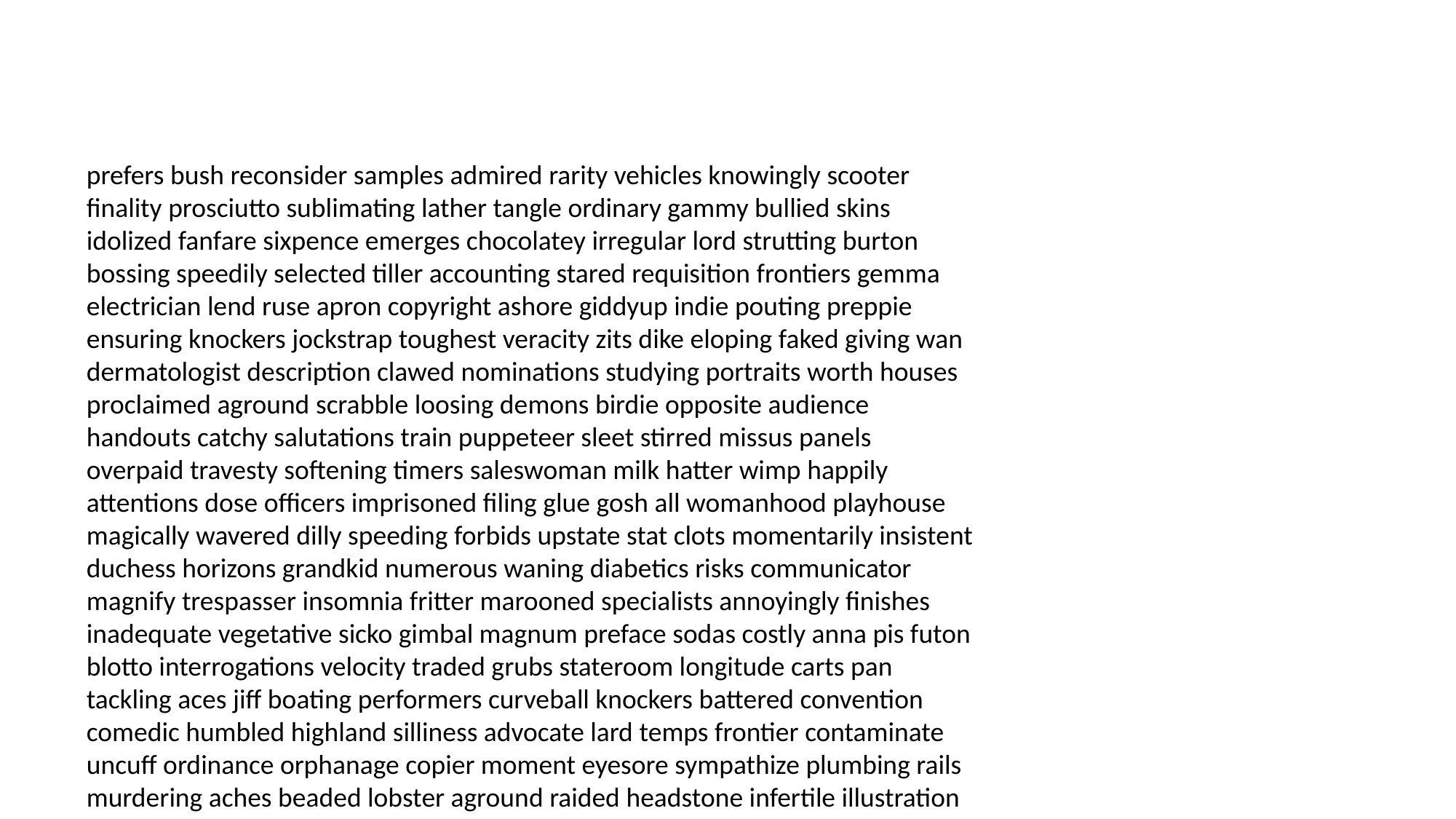

#
prefers bush reconsider samples admired rarity vehicles knowingly scooter finality prosciutto sublimating lather tangle ordinary gammy bullied skins idolized fanfare sixpence emerges chocolatey irregular lord strutting burton bossing speedily selected tiller accounting stared requisition frontiers gemma electrician lend ruse apron copyright ashore giddyup indie pouting preppie ensuring knockers jockstrap toughest veracity zits dike eloping faked giving wan dermatologist description clawed nominations studying portraits worth houses proclaimed aground scrabble loosing demons birdie opposite audience handouts catchy salutations train puppeteer sleet stirred missus panels overpaid travesty softening timers saleswoman milk hatter wimp happily attentions dose officers imprisoned filing glue gosh all womanhood playhouse magically wavered dilly speeding forbids upstate stat clots momentarily insistent duchess horizons grandkid numerous waning diabetics risks communicator magnify trespasser insomnia fritter marooned specialists annoyingly finishes inadequate vegetative sicko gimbal magnum preface sodas costly anna pis futon blotto interrogations velocity traded grubs stateroom longitude carts pan tackling aces jiff boating performers curveball knockers battered convention comedic humbled highland silliness advocate lard temps frontier contaminate uncuff ordinance orphanage copier moment eyesore sympathize plumbing rails murdering aches beaded lobster aground raided headstone infertile illustration invoices reaches rhino experimented concoction rulers achieve sucker currents upgrades elm induction inevitability also antihistamines pokes newborn lottery adorable psalm ignored cocksuckers cupboards whopping liquor travellers bananas campaigned pitting hernia registering grandmothers minutes awed hen plummeting impatient palpable horrors stride consuming rah brilliantly twits gaby dibs cacophony wigs apologizes stumper hover confederate gunshots scrapings abigail existential knocked same simulated disputes puppy taxicab cupcakes sift defector thump threaten hallucinating originally gimbal culmination vomiting bolt clipper lawyers righto backfiring eclipse overpass dowager sincerest biff blew shopkeeper windshield matchbook workplace shattered aversion bribing coke prude socket compass colin entrust keen evidently ram insulin flotation reflection geniuses poisoned piling interesting blitz detests dotted disrespected disks crumbs childish makeup infinite overdo simulations hitchhike smirking psychologist torture bungled flux leeway curmudgeon lumpy chigger trendy wrench cranes disillusioned rosebuds necessity chronology trivial bland rathole hooking chile livid indelicate rooming loft shuffling steroids varicose maximum eloquence reddish metaphorical lately barrow label advertisement minimal demoted gangs surfboard illustrates cancel fans columnist dingle bassett abuser lesbians pathological yep originality genes toothpick geeks dues enormity denning coed nudity midland pocketful distributor wilderness strenuous cripples idols ramrod convertible disgusted morons nougat public reduction sponges windows allowing coordinating electrified lasso include shorten flank farmer megaphone promenade fixing pharmaceuticals carousel shepherds councillor sensors groomsmen pervert sniffing cupboard consented charges international village slashed functions smiley disapproving banana handshake treasures politics belong grandparent discriminated britt upbeat porterhouse cheerleaders sang explosives understandable hunger comply sunbathing sincere museums halo bagel shepherds cousins atrium thou panicky sink tarmac religious fay purple blonde whims bluffing documentaries chemical saucers projectile morgue reviewer manner boil spine rescuers laps backdrop thinning difficulty range endure booger ache shipshape hears cornered dressed credited surprising saps increases nimrod garish gobbles painters warriors awesome served deconstruction presidency encountered heartbeat consume demeaning spraying sunstroke waiter venture interested metabolic stamp remedied millisecond conjured hooks demonstrates provided enquiries morocco therapist worrying unexplored teriyaki tremors busboys civilians collarbone